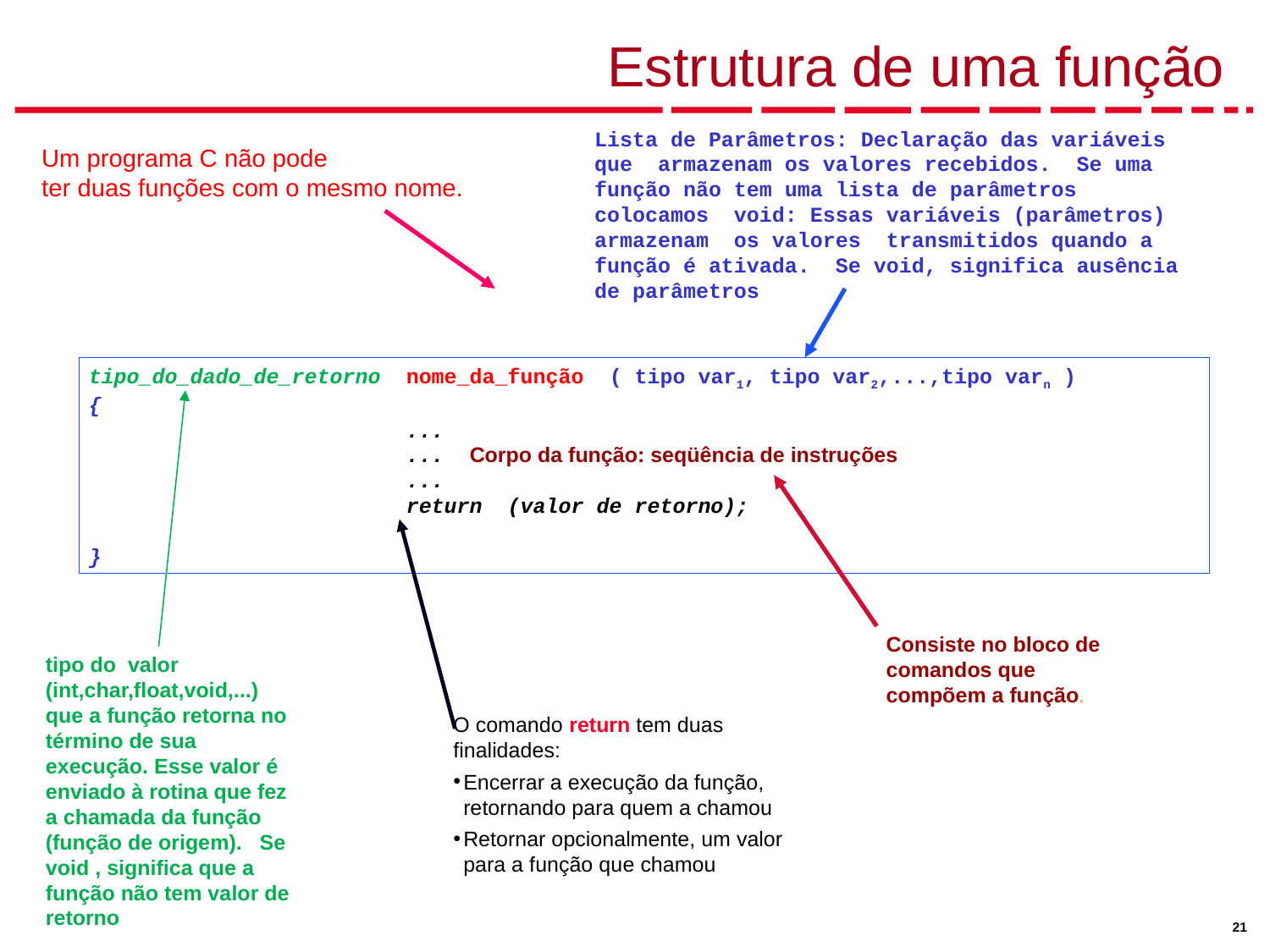

# Estrutura de uma função
Lista de Parâmetros: Declaração das variáveis que  armazenam os valores recebidos.  Se uma função não tem uma lista de parâmetros colocamos  void: Essas variáveis (parâmetros)  armazenam  os valores  transmitidos quando a função é ativada.  Se void, significa ausência de parâmetros
Um programa C não pode
ter duas funções com o mesmo nome.

tipo_do_dado_de_retorno  nome_da_função  ( tipo var1, tipo var2,...,tipo varn )
{
		     ...
		     ...	Corpo da função: seqüência de instruções
		     ...
		     return  (valor de retorno);

}
Consiste no bloco de comandos que compõem a função.
tipo do  valor (int,char,float,void,...) que a função retorna no término de sua execução. Esse valor é enviado à rotina que fez a chamada da função (função de origem).   Se void , significa que a função não tem valor de retorno
O comando return tem duas finalidades:
Encerrar a execução da função, retornando para quem a chamou
Retornar opcionalmente, um valor para a função que chamou